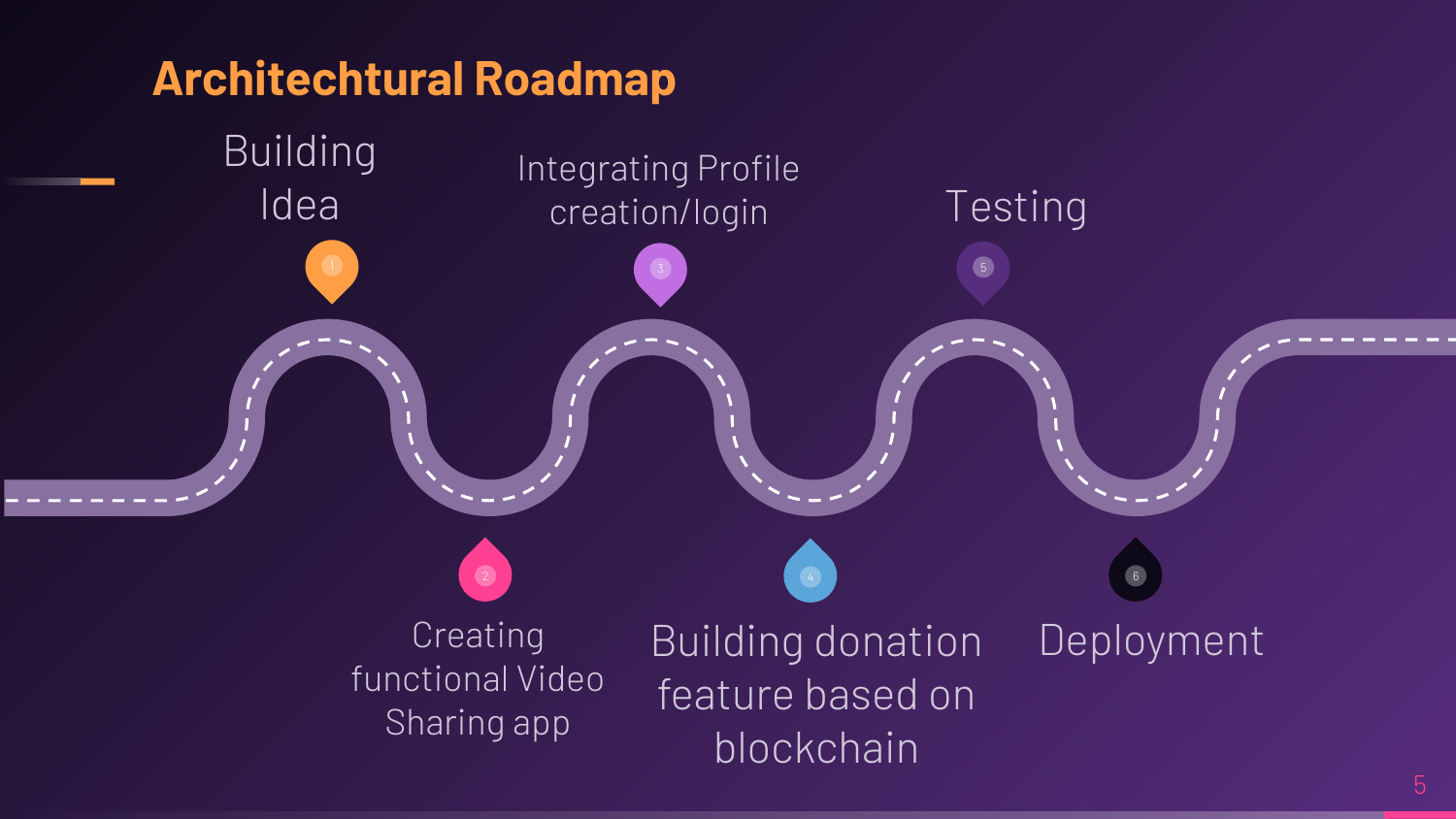

# Architechtural Roadmap
Building Idea
Testing
Integrating Profile creation/login

1

5

3

2

6

4
Creating functional Video Sharing app
Deployment
Building donation feature based on blockchain
5